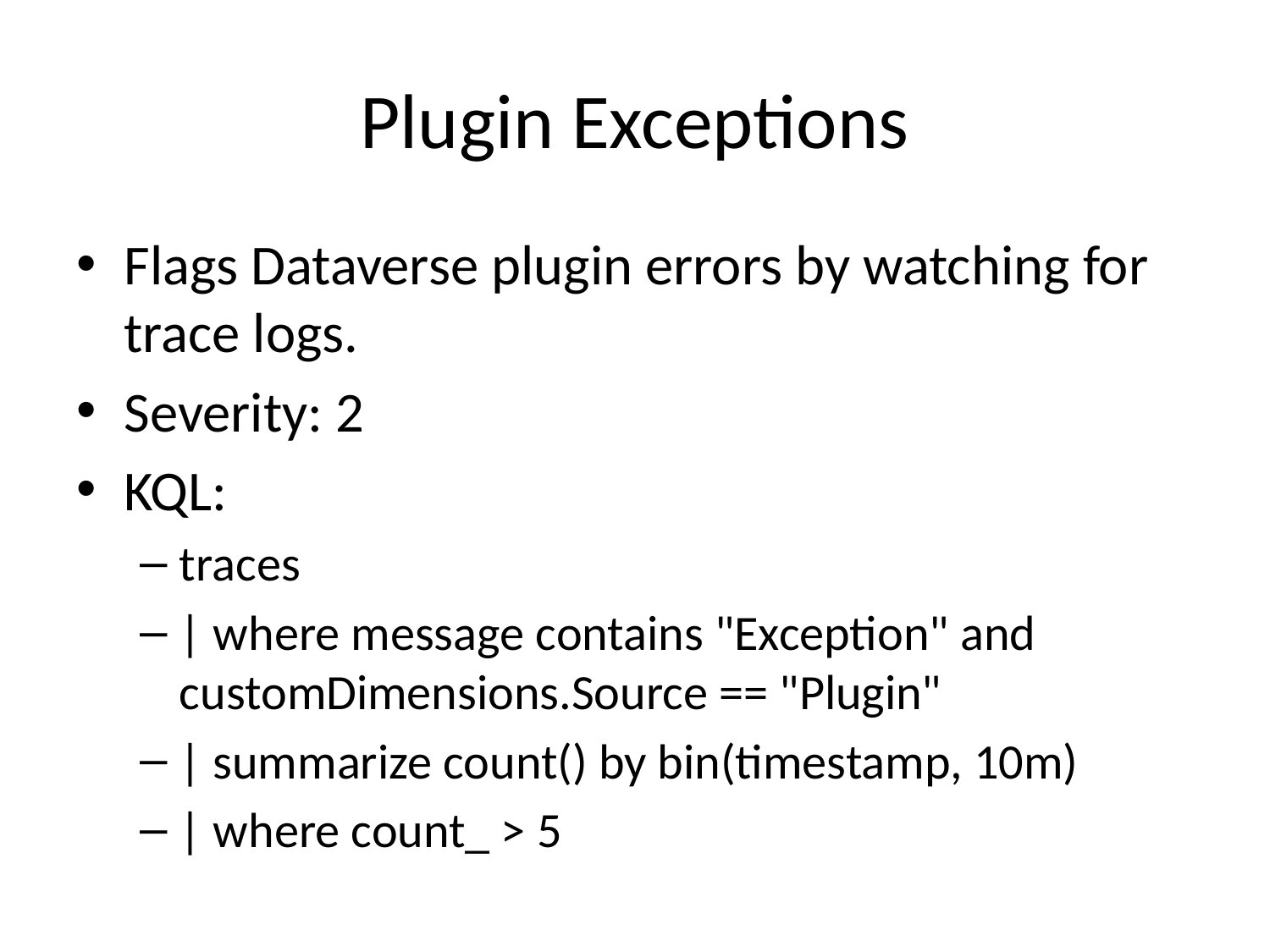

# Plugin Exceptions
Flags Dataverse plugin errors by watching for trace logs.
Severity: 2
KQL:
traces
| where message contains "Exception" and customDimensions.Source == "Plugin"
| summarize count() by bin(timestamp, 10m)
| where count_ > 5